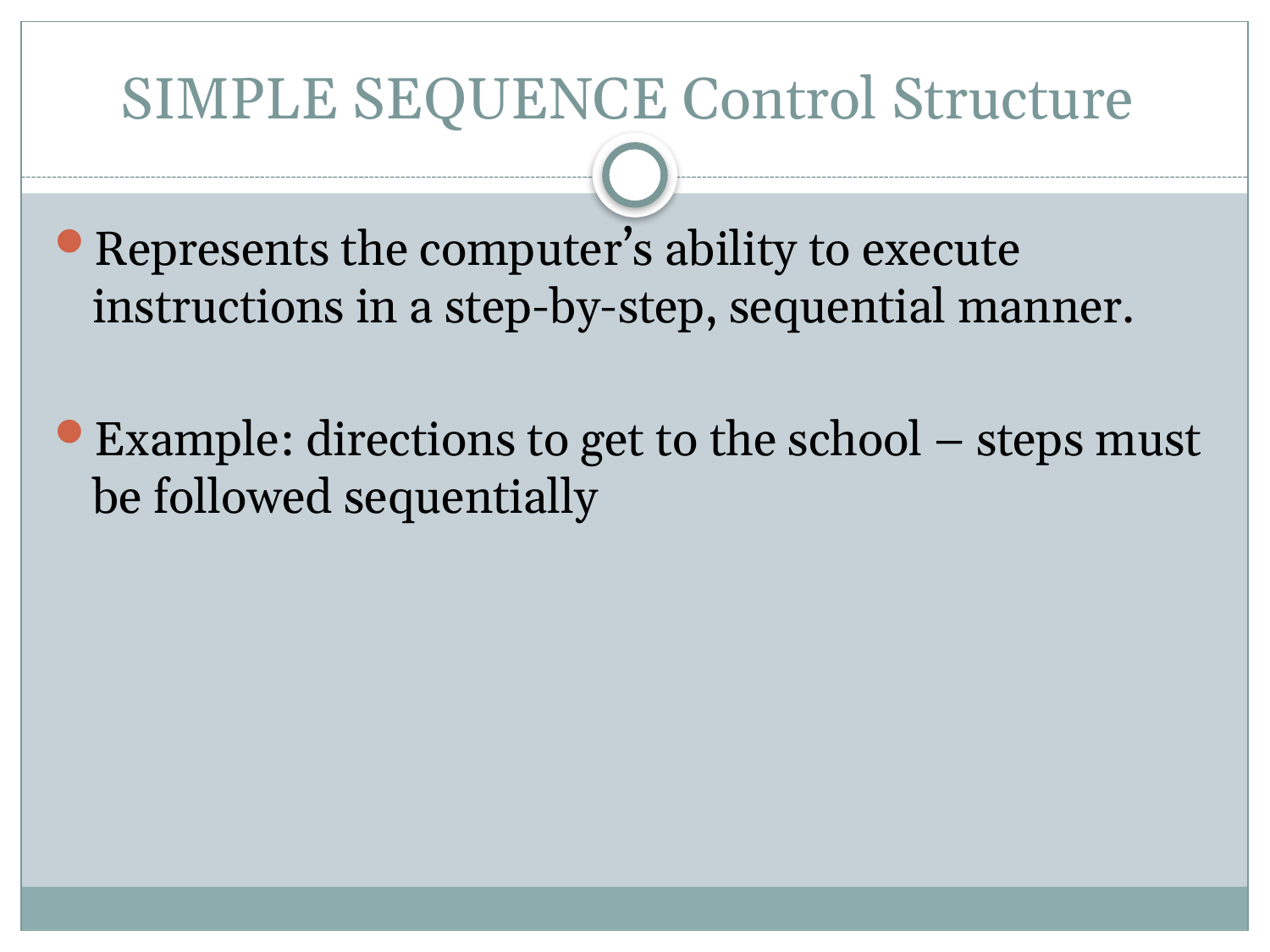

# SIMPLE SEQUENCE Control Structure
Represents the computer’s ability to execute instructions in a step-by-step, sequential manner.

Example: directions to get to the school – steps must be followed sequentially